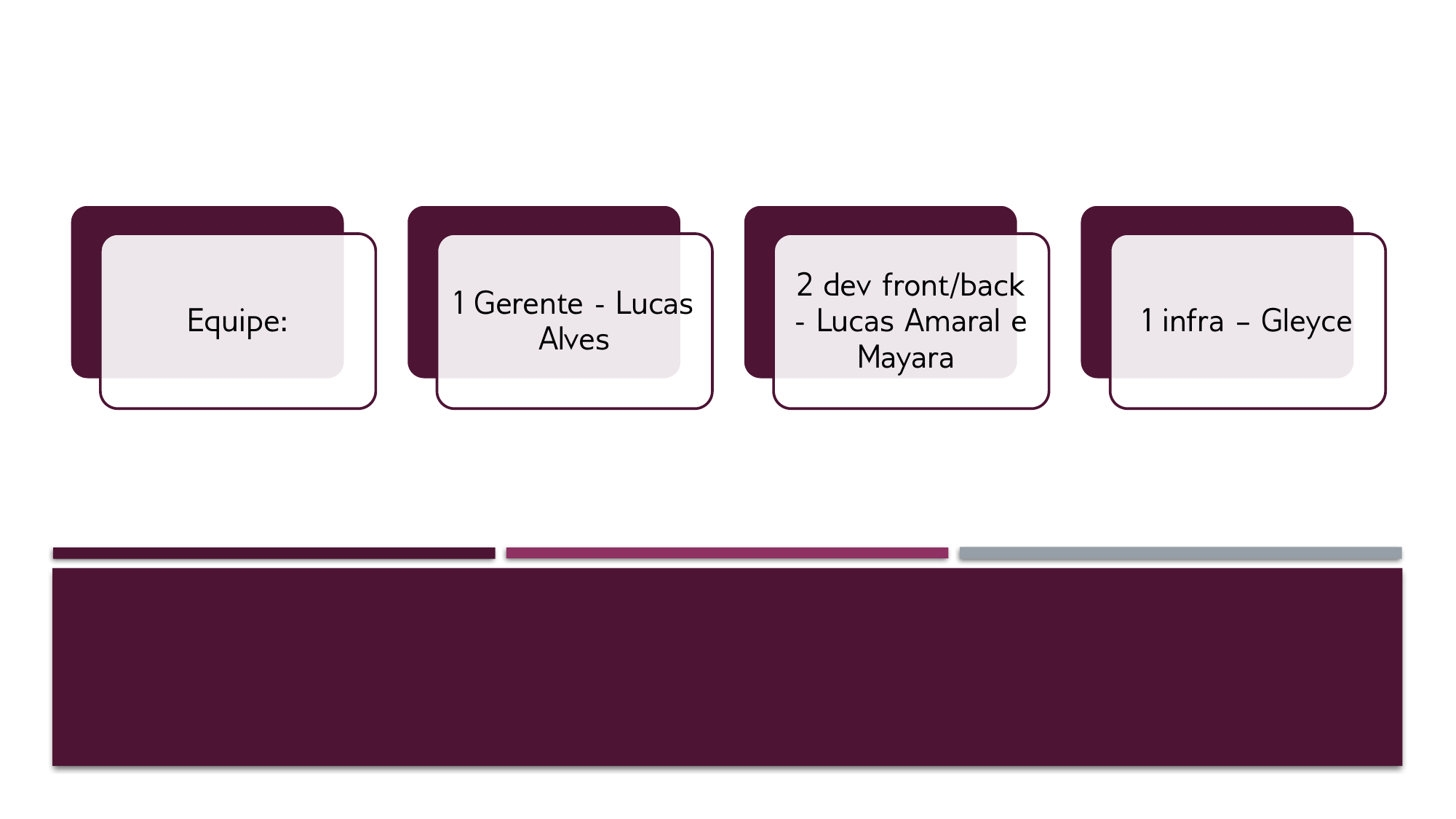

Equipe:
1 Gerente - Lucas Alves
2 dev front/back - Lucas Amaral e Mayara
1 infra – Gleyce

#